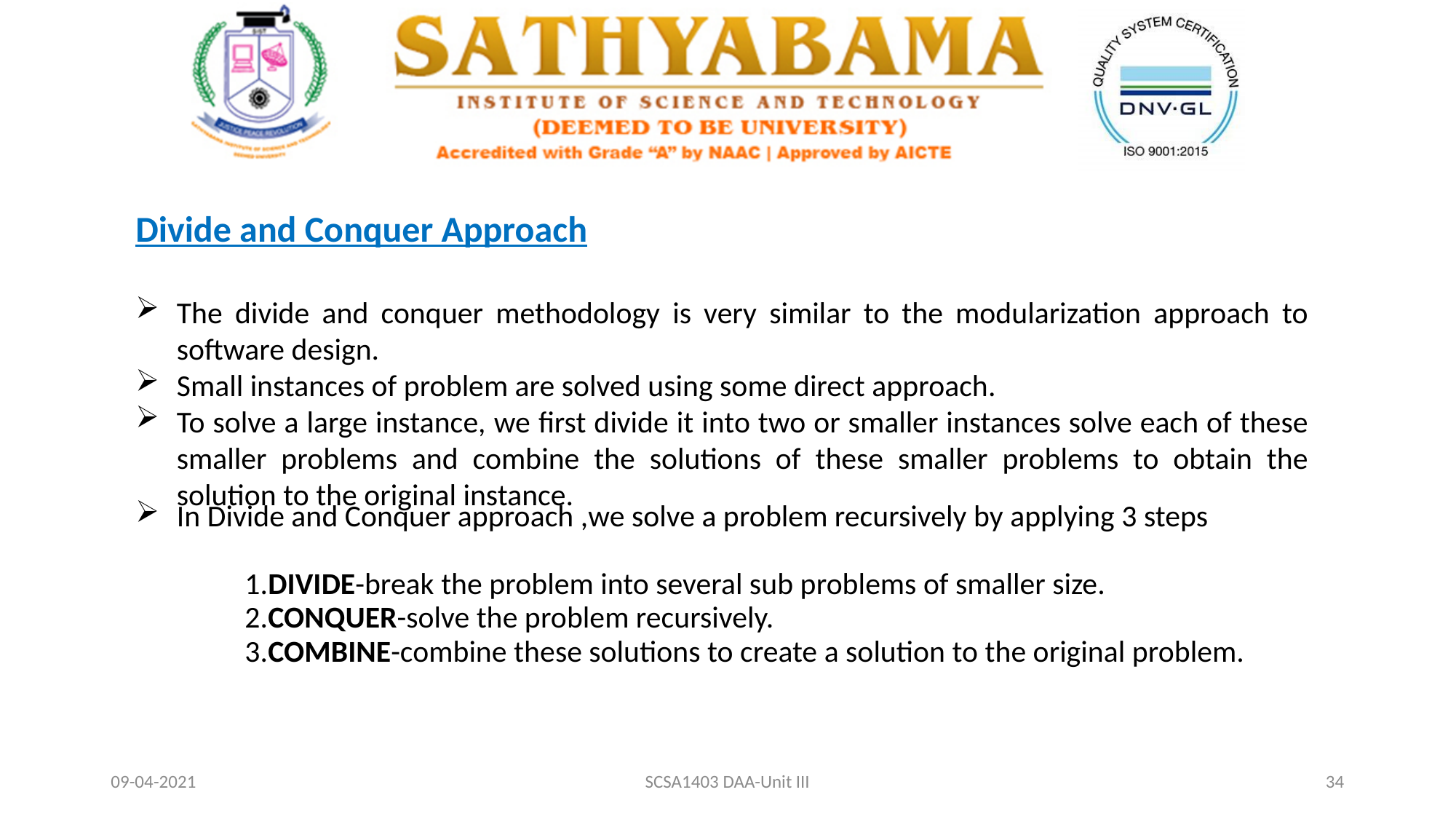

Divide and Conquer Approach

The divide and conquer methodology is very similar to the modularization approach to software design.
Small instances of problem are solved using some direct approach.
To solve a large instance, we first divide it into two or smaller instances solve each of these smaller problems and combine the solutions of these smaller problems to obtain the solution to the original instance.
In Divide and Conquer approach ,we solve a problem recursively by applying 3 steps

1.DIVIDE-break the problem into several sub problems of smaller size.
2.CONQUER-solve the problem recursively.
3.COMBINE-combine these solutions to create a solution to the original problem.

09-04-2021
SCSA1403 DAA-Unit III
34